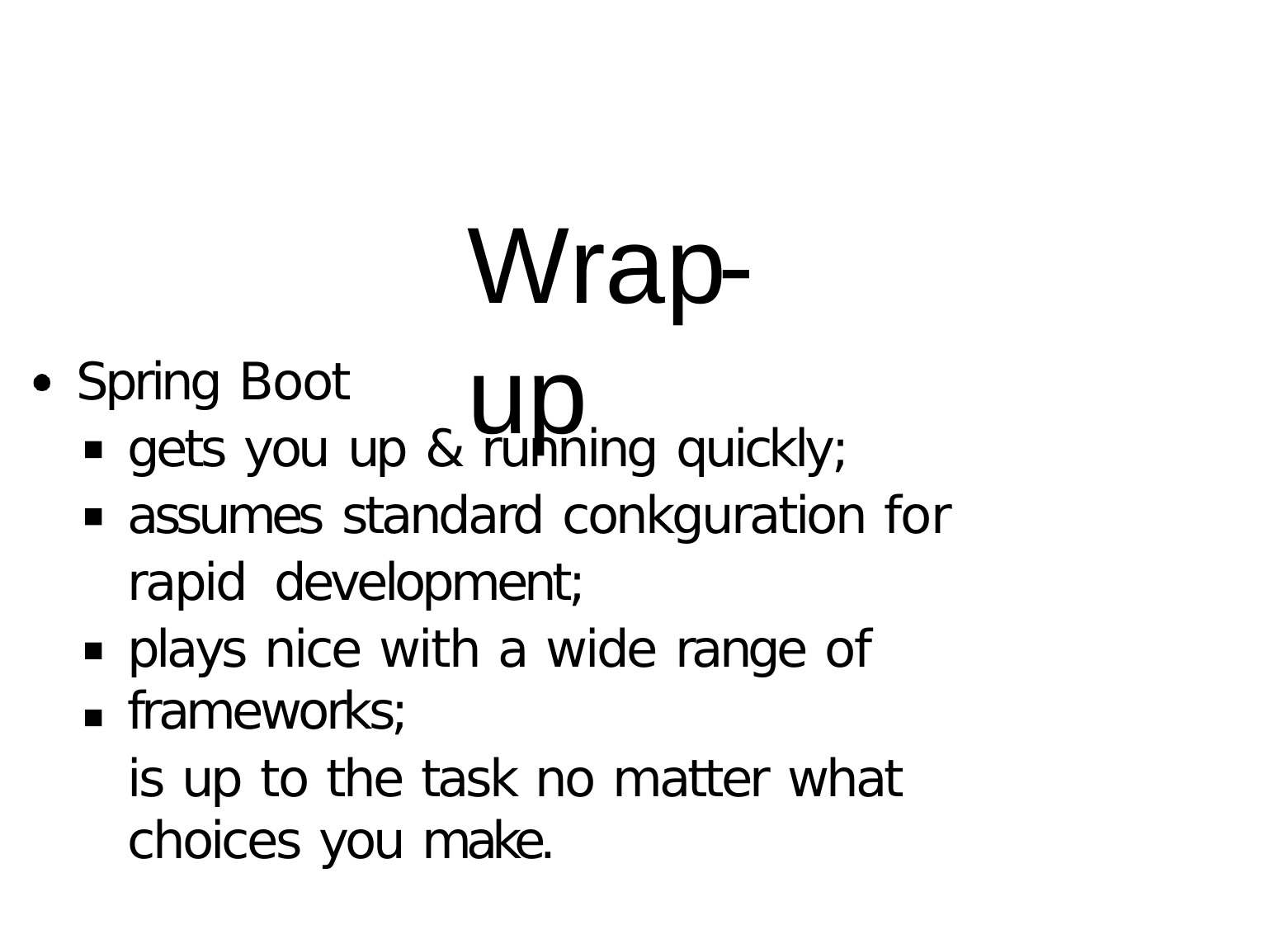

# Wrap-up
Spring Boot
gets you up & running quickly;
assumes standard conkguration for rapid  development;
plays nice with a wide range of frameworks;
is up to the task no matter what choices you make.